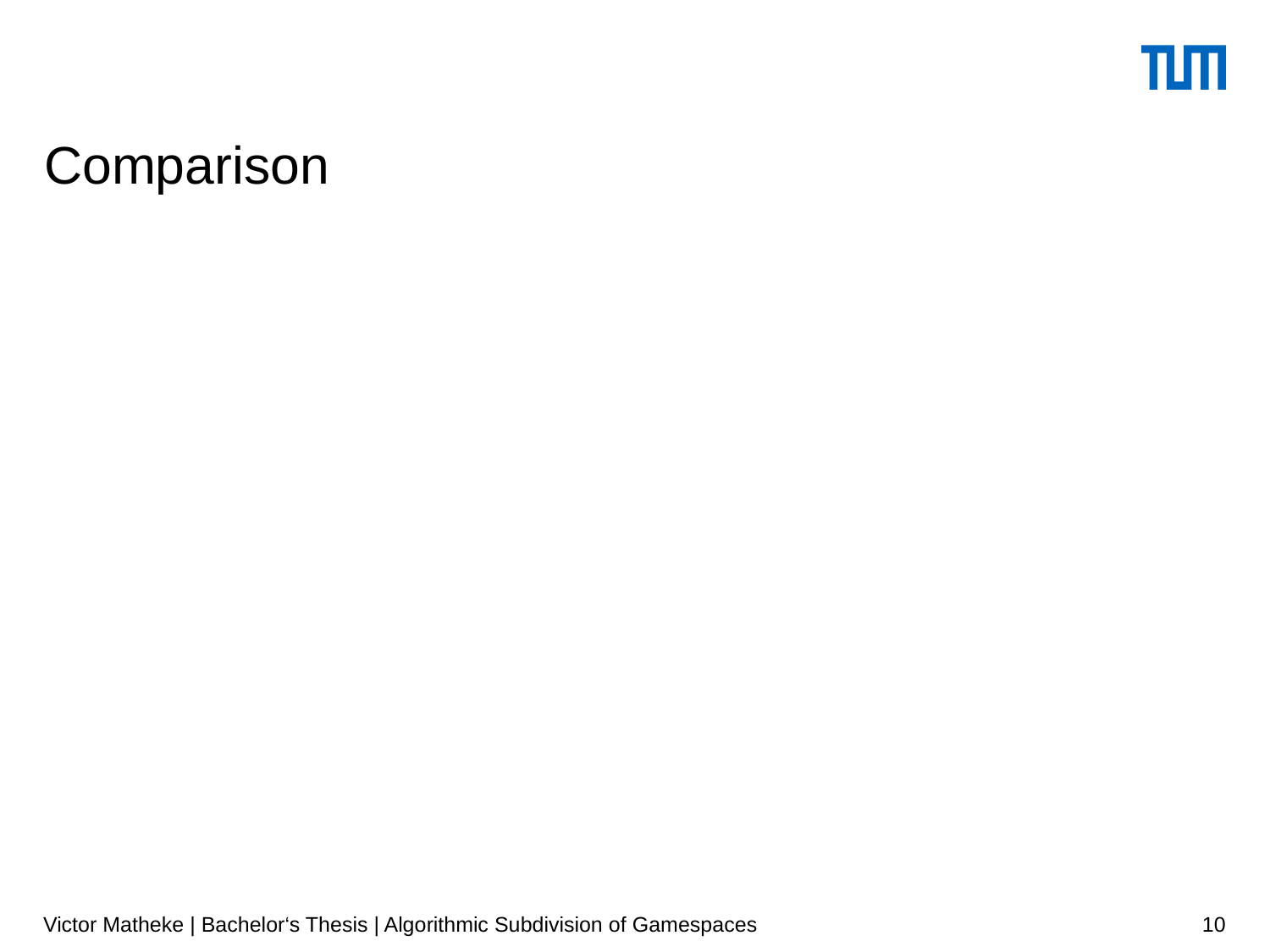

# Comparison

Victor Matheke | Bachelor‘s Thesis | Algorithmic Subdivision of Gamespaces
10